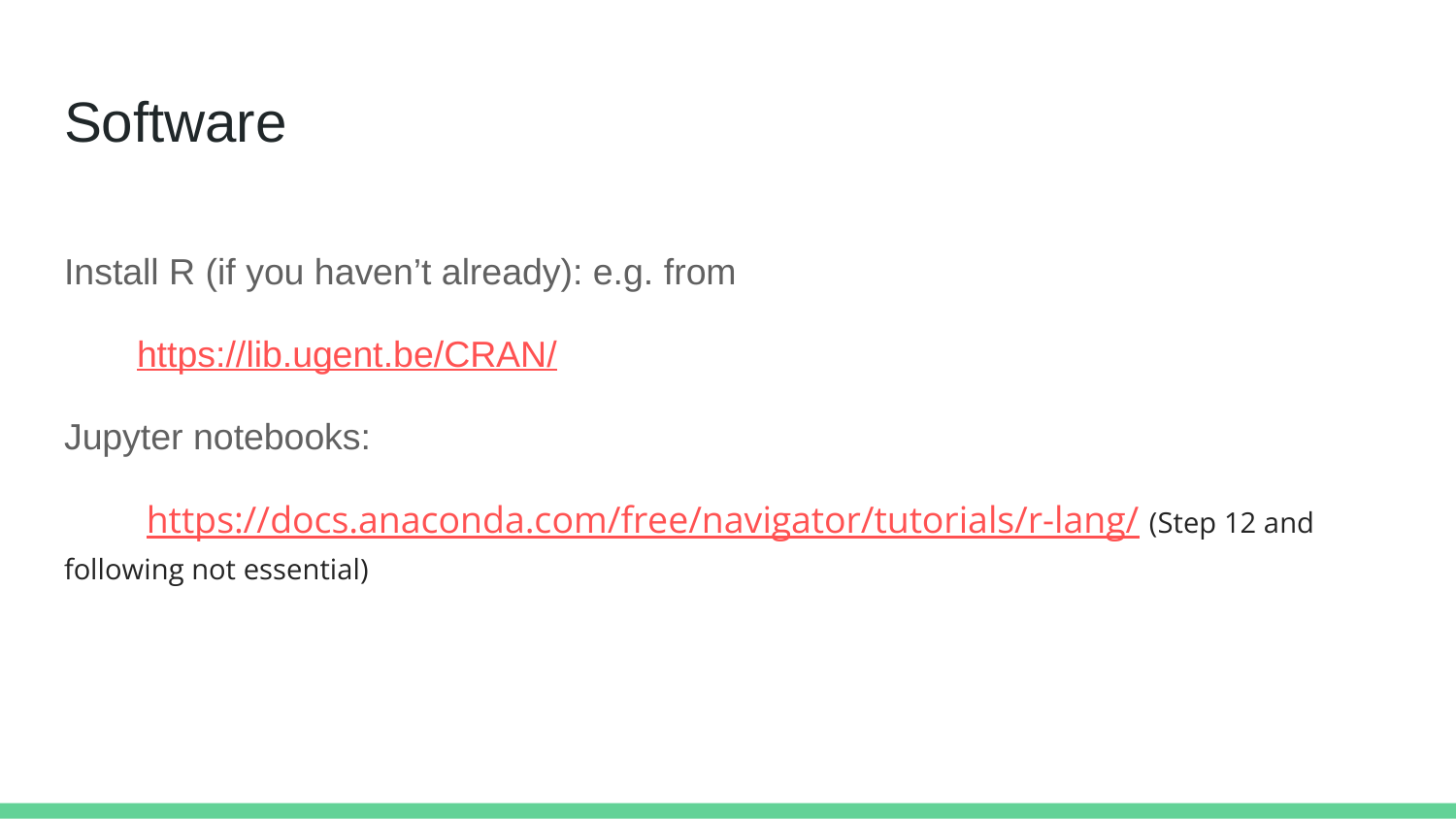

# Software

Install R (if you haven’t already): e.g. from
https://lib.ugent.be/CRAN/
Jupyter notebooks:
 https://docs.anaconda.com/free/navigator/tutorials/r-lang/ (Step 12 and following not essential)